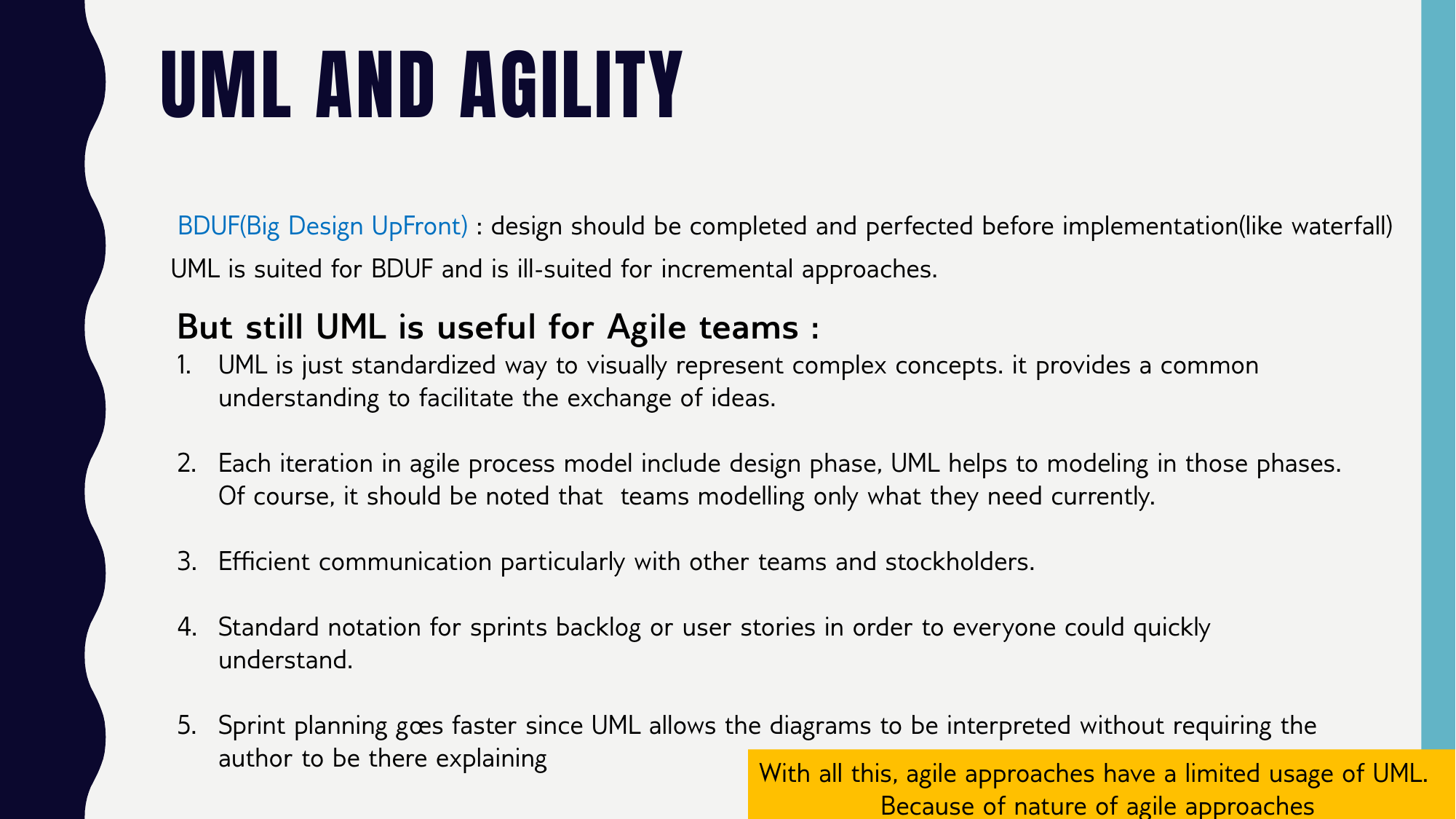

# UML and Agility
BDUF(Big Design UpFront) : design should be completed and perfected before implementation(like waterfall)
UML is suited for BDUF and is ill-suited for incremental approaches.
But still UML is useful for Agile teams :
UML is just standardized way to visually represent complex concepts. it provides a common understanding to facilitate the exchange of ideas.

Each iteration in agile process model include design phase, UML helps to modeling in those phases. Of course, it should be noted that  teams modelling only what they need currently.

Efficient communication particularly with other teams and stockholders.

Standard notation for sprints backlog or user stories in order to everyone could quickly understand.

Sprint planning goes faster since UML allows the diagrams to be interpreted without requiring the author to be there explaining

With all this, agile approaches have a limited usage of UML.
Because of nature of agile approaches